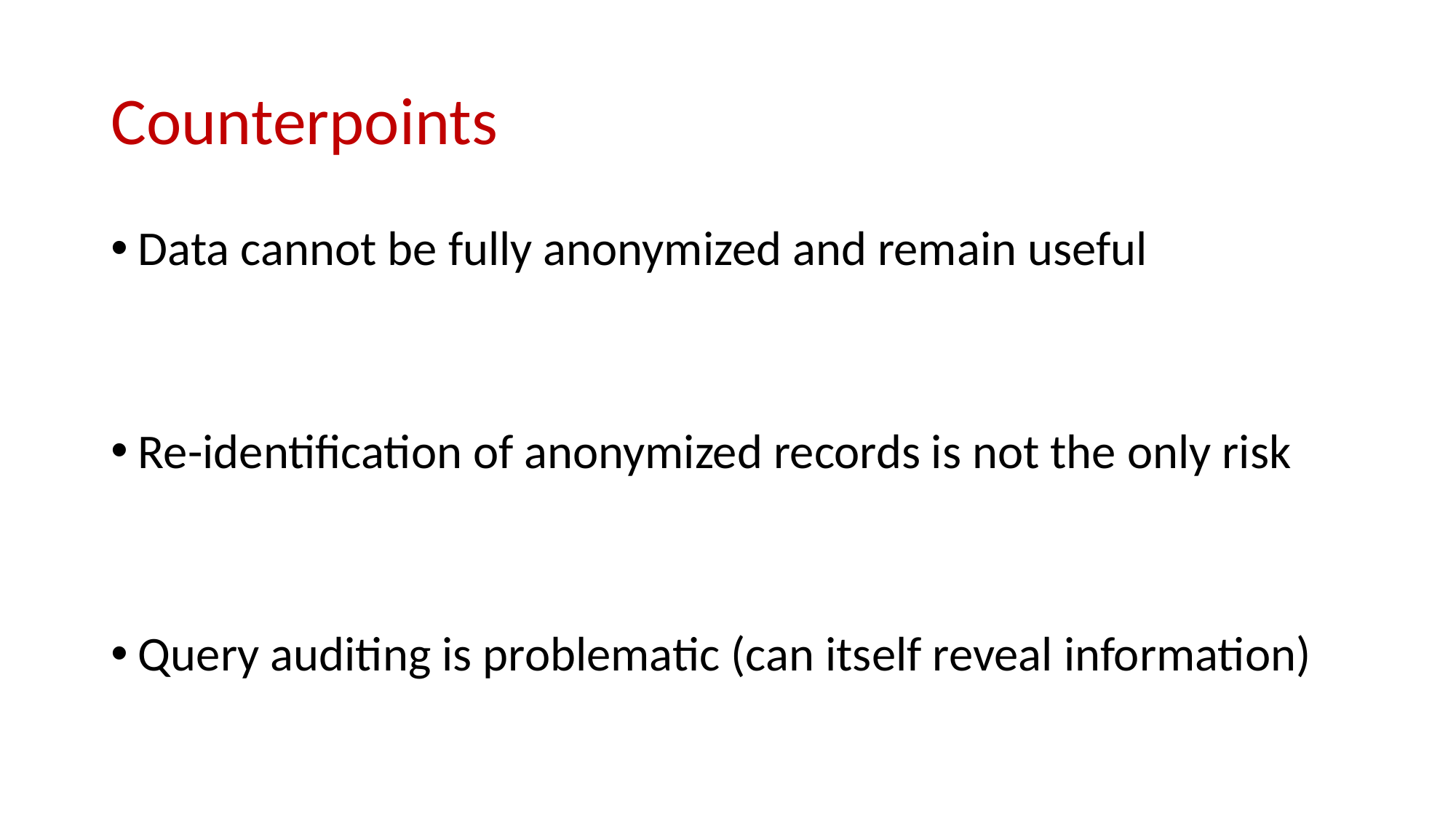

# Counterpoints
Data cannot be fully anonymized and remain useful

Re-identification of anonymized records is not the only risk

Query auditing is problematic (can itself reveal information)